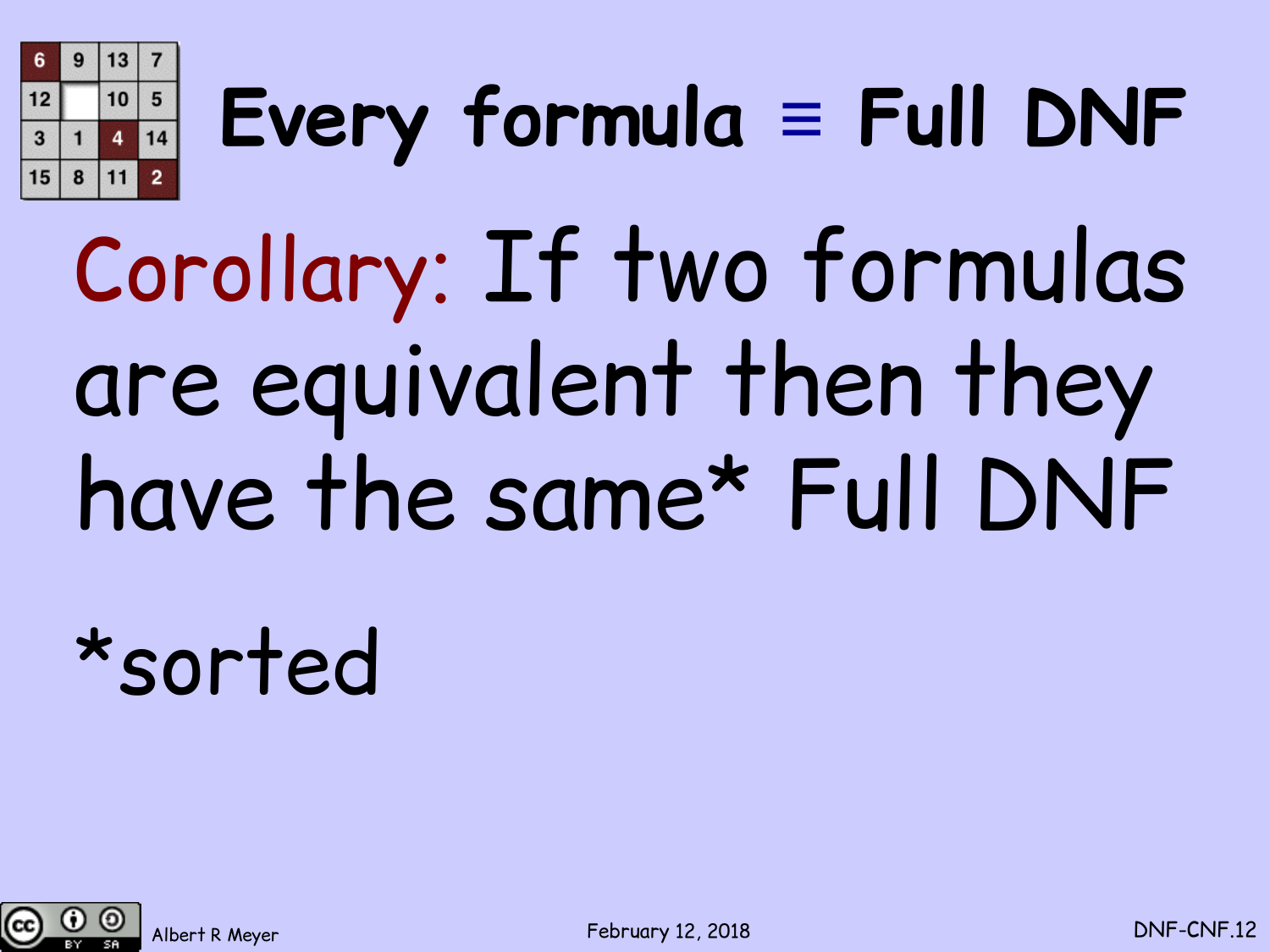

# Every formula ≡ Full DNF
Corollary: If two formulas
are equivalent then they
have the same* Full DNF

*sorted
DNF-CNF.12